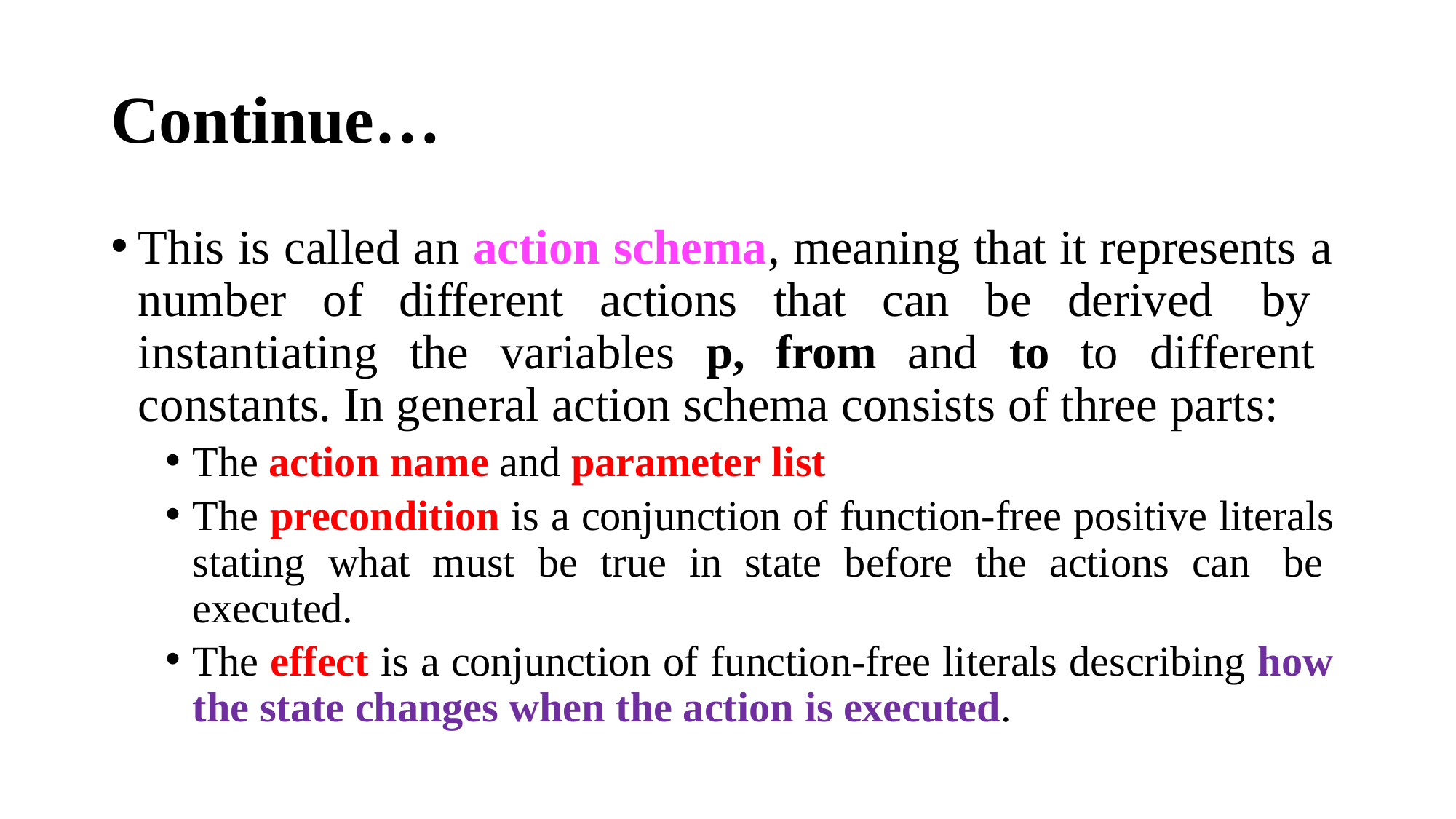

# Continue…
This is called an action schema, meaning that it represents a  number of different actions that can be derived by  instantiating the variables p, from and to to different  constants. In general action schema consists of three parts:
The action name and parameter list
The precondition is a conjunction of function-free positive literals  stating what must be true in state before the actions can be  executed.
The effect is a conjunction of function-free literals describing how  the state changes when the action is executed.